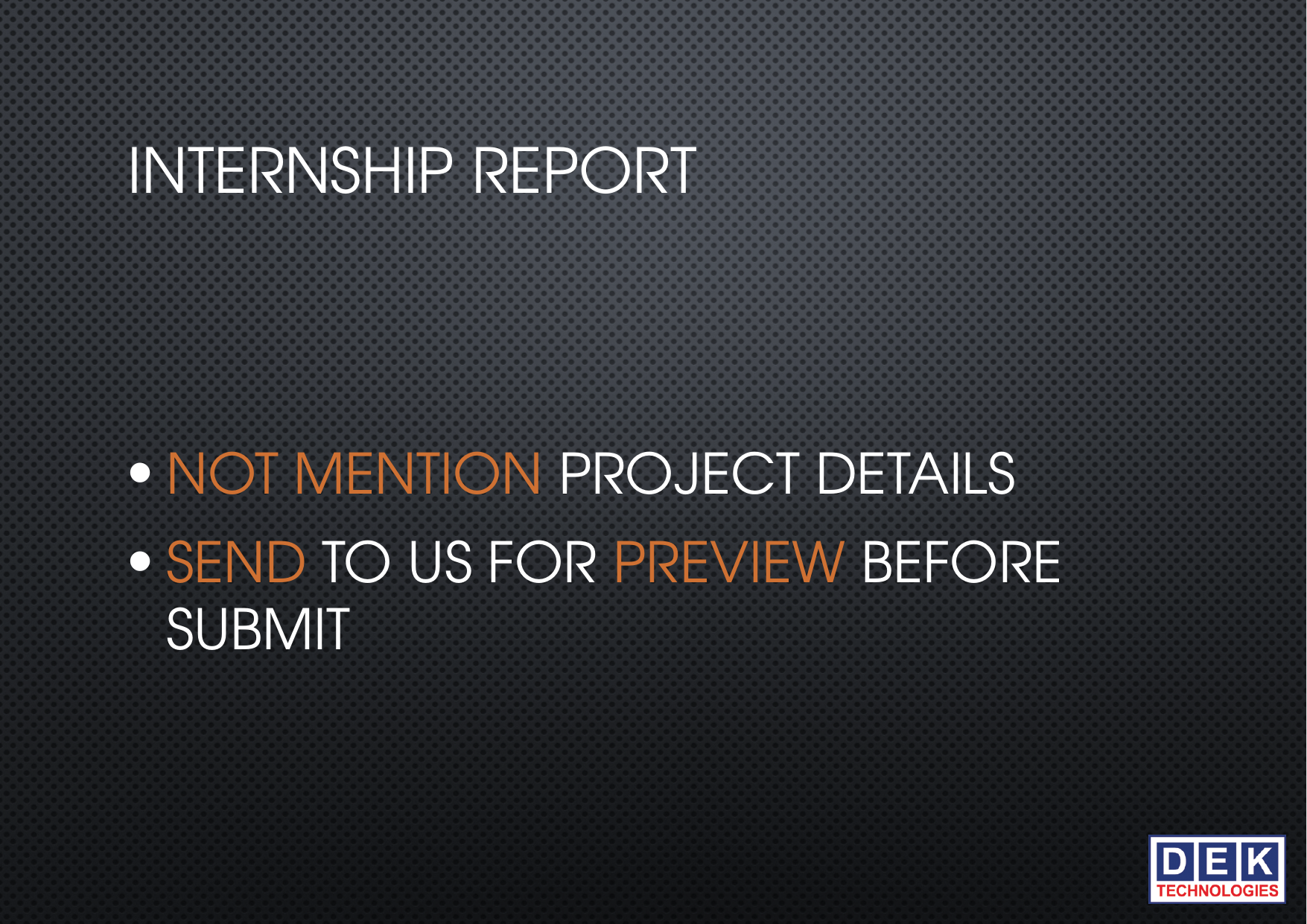

# Internship Report
Not mention project details
Send to us for preview before submit